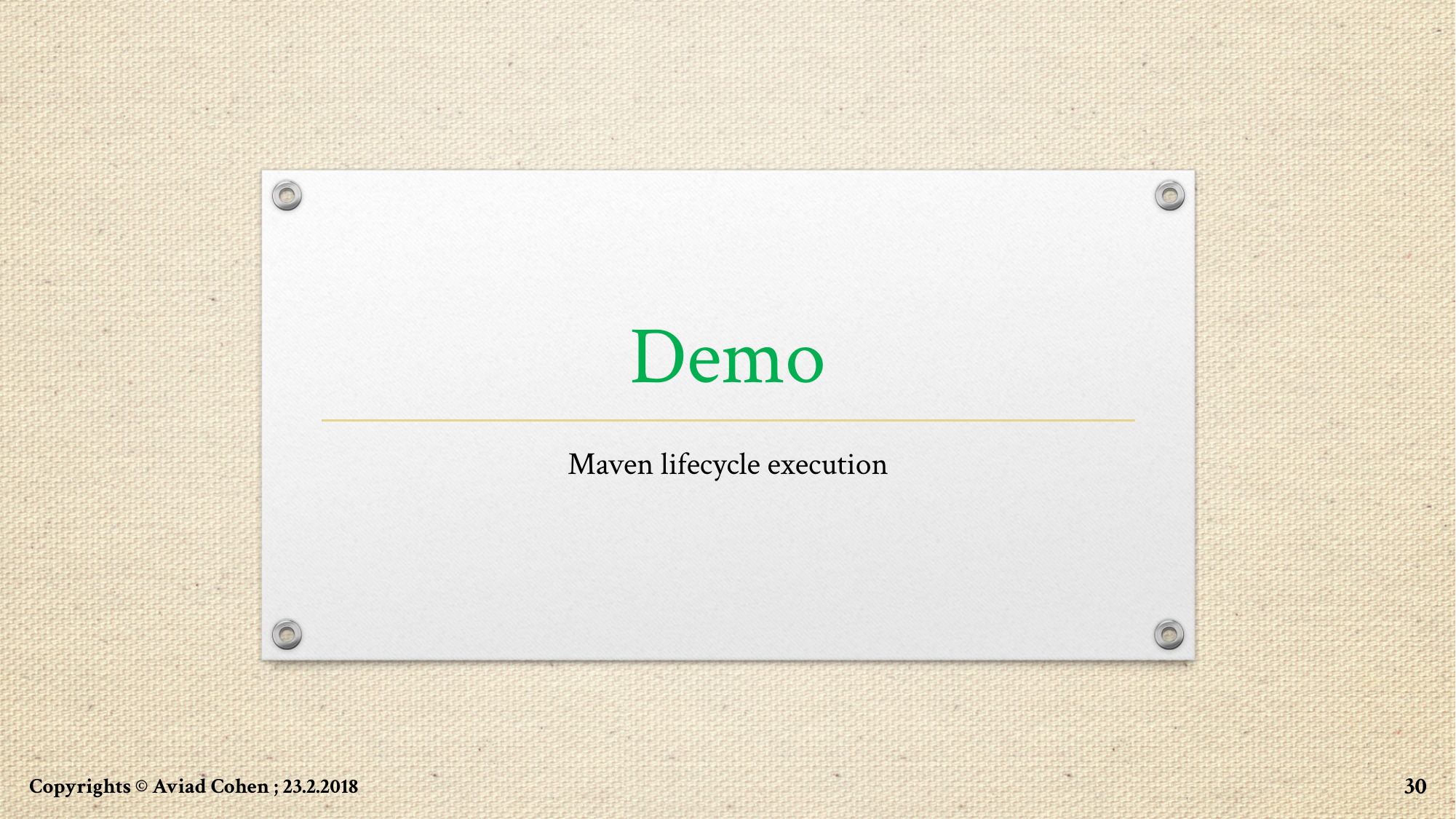

# Demo
Maven lifecycle execution
Copyrights © Aviad Cohen ; 23.2.2018
30